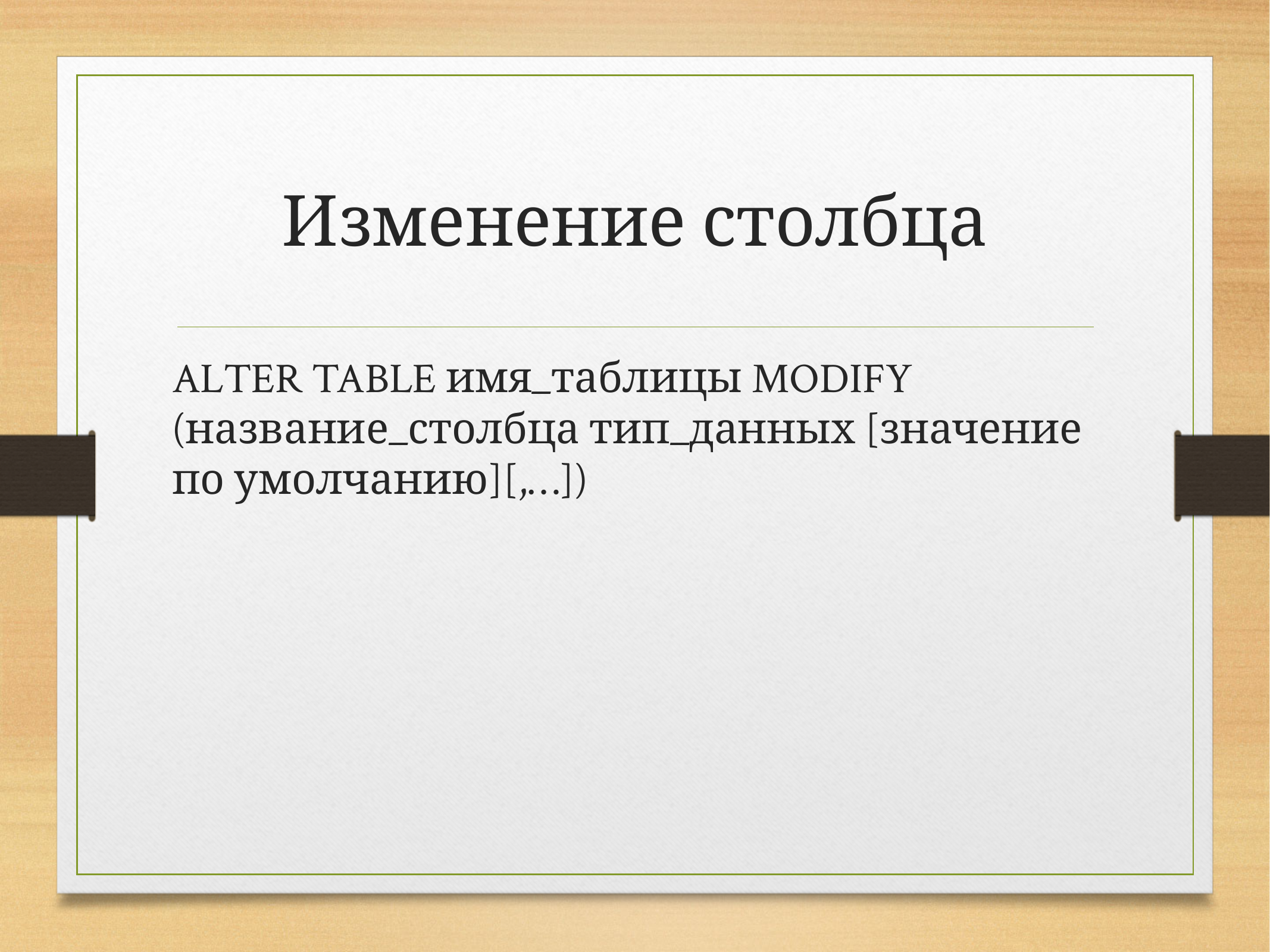

# Изменение столбца
ALTER TABLE имя_таблицы MODIFY (название_столбца тип_данных [значение по умолчанию][,…])